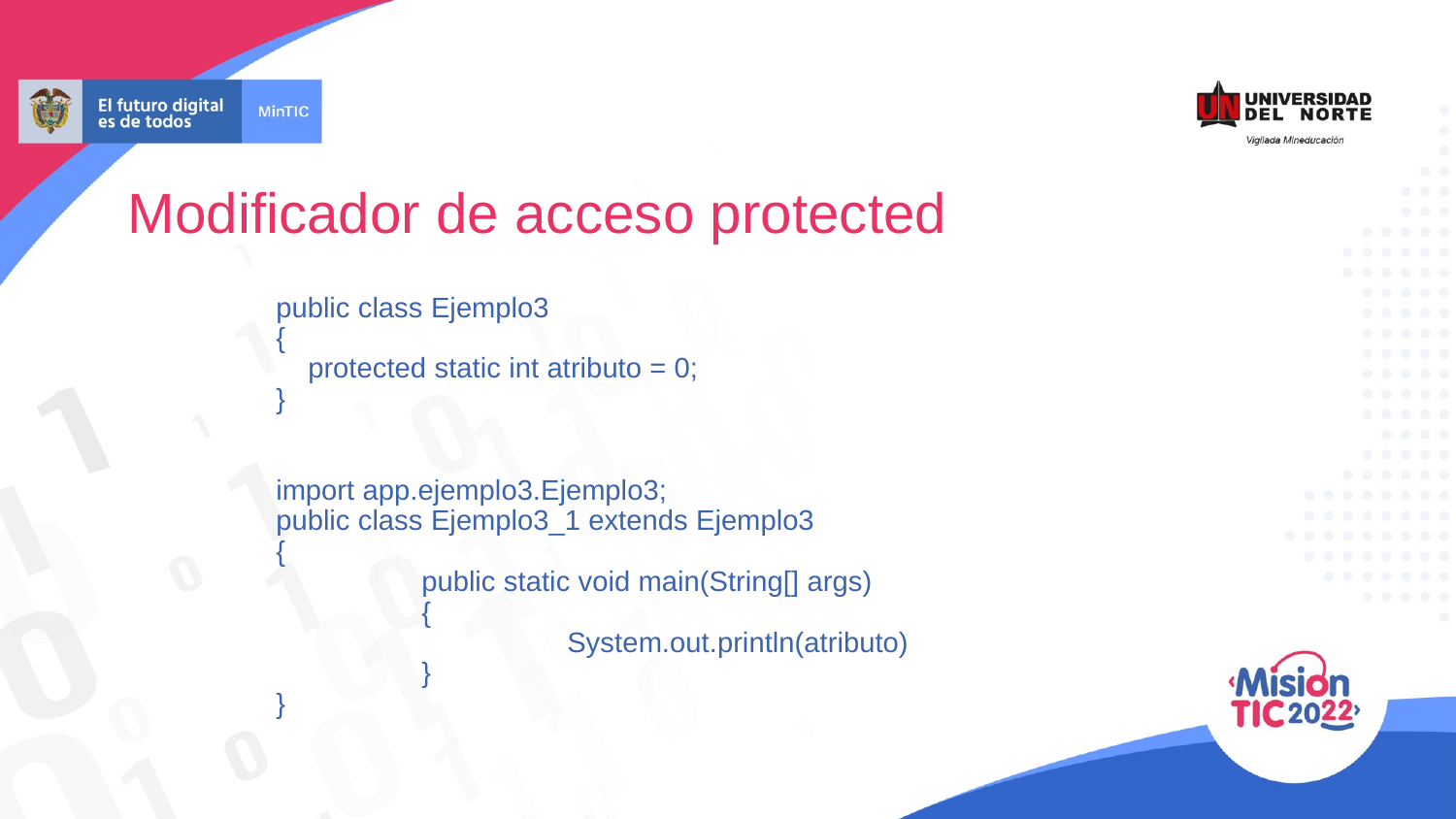

Modificador de acceso protected
	public class Ejemplo3
	{
	    protected static int atributo = 0;
	}

	import app.ejemplo3.Ejemplo3;
	public class Ejemplo3_1 extends Ejemplo3
	{
    		public static void main(String[] args)
    		{
        			System.out.println(atributo)
    		}
	}